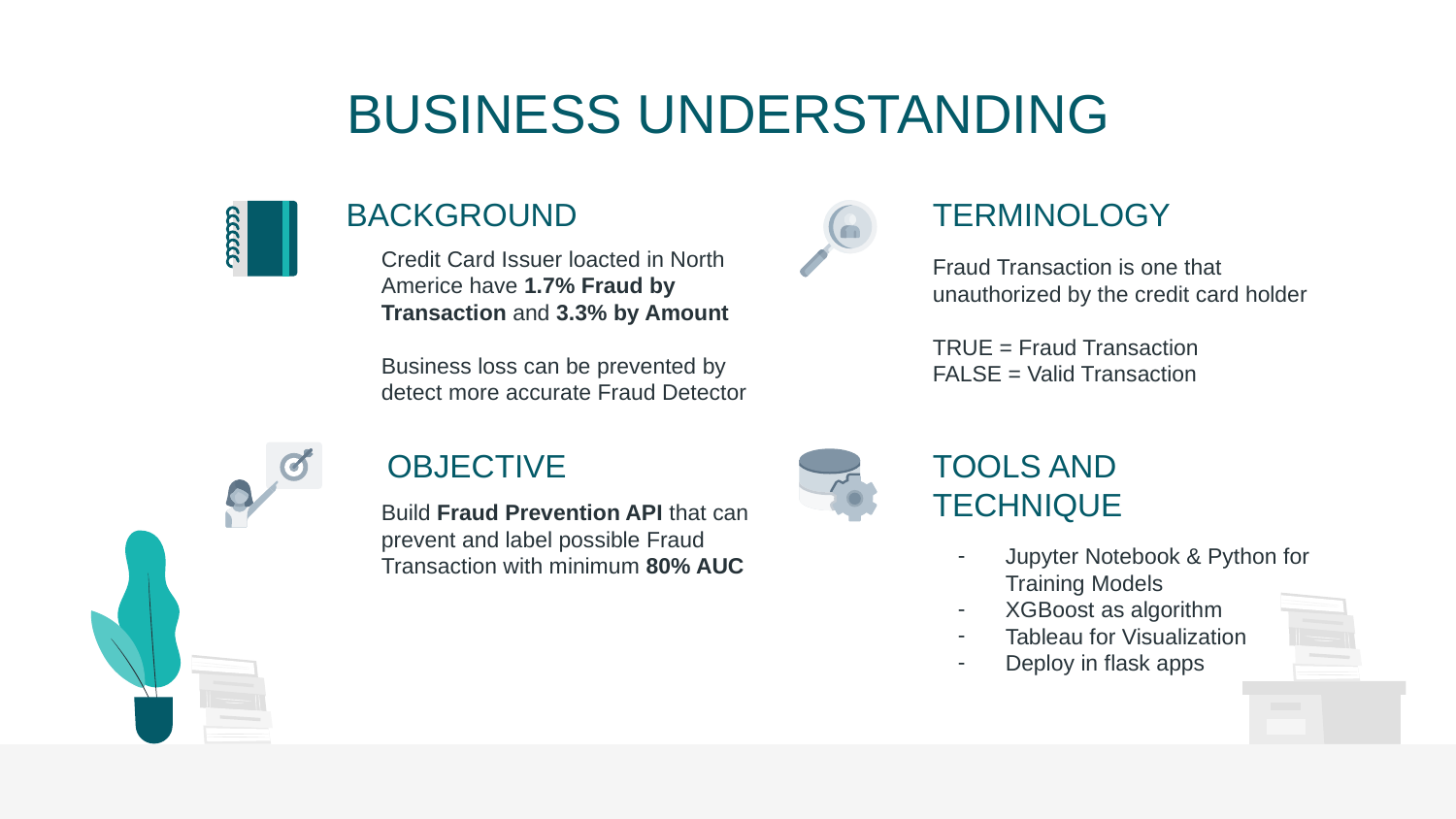

# BUSINESS UNDERSTANDING
BACKGROUND
TERMINOLOGY

Credit Card Issuer loacted in North Americe have 1.7% Fraud by Transaction and 3.3% by Amount

Business loss can be prevented by detect more accurate Fraud Detector
Fraud Transaction is one that unauthorized by the credit card holder

TRUE = Fraud Transaction
FALSE = Valid Transaction

OBJECTIVE
TOOLS AND TECHNIQUE

Build Fraud Prevention API that can prevent and label possible Fraud Transaction with minimum 80% AUC
Jupyter Notebook & Python for Training Models
XGBoost as algorithm
Tableau for Visualization
Deploy in flask apps